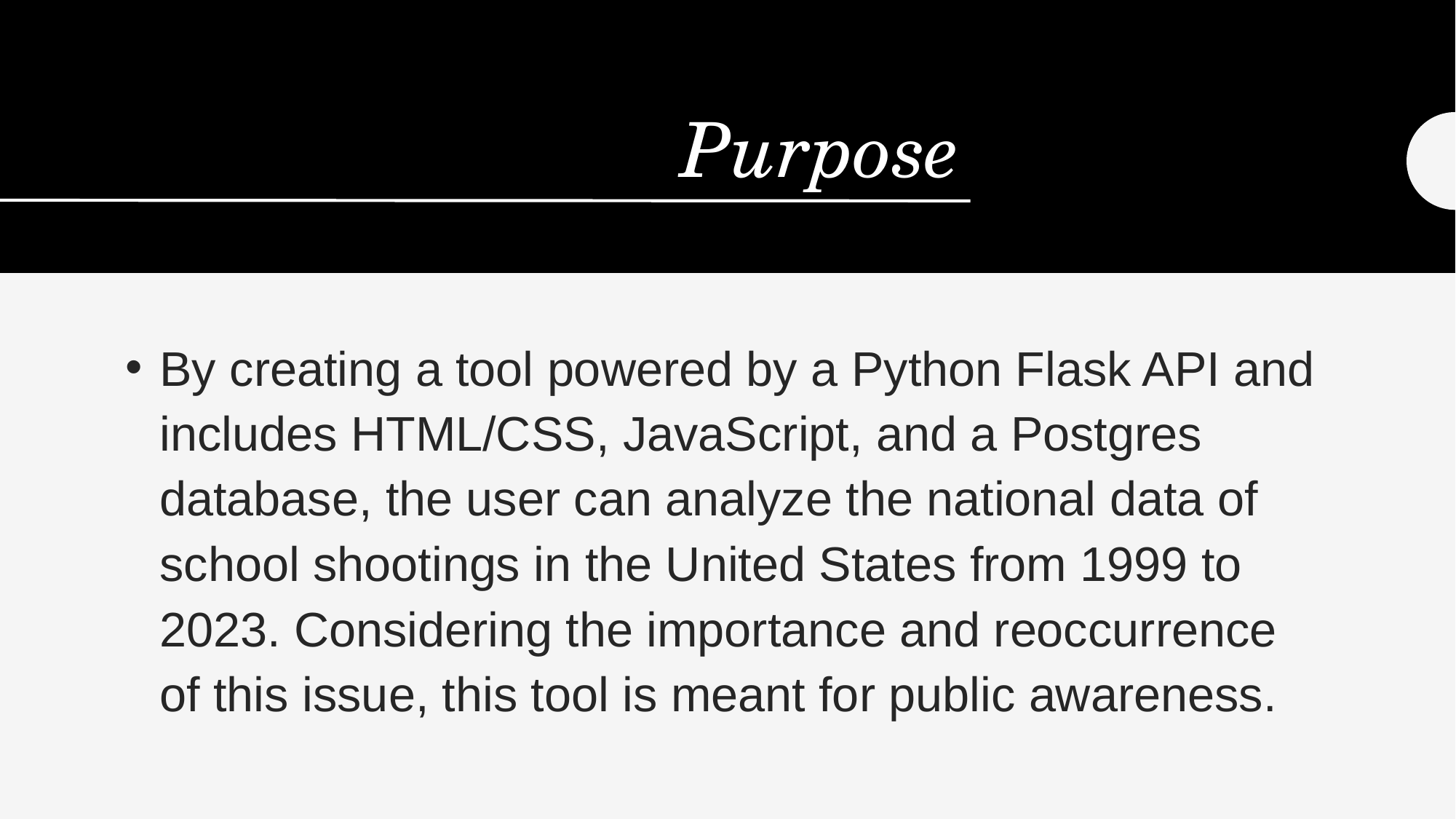

# Purpose

By creating a tool powered by a Python Flask API and includes HTML/CSS, JavaScript, and a Postgres database, the user can analyze the national data of school shootings in the United States from 1999 to 2023. Considering the importance and reoccurrence of this issue, this tool is meant for public awareness.